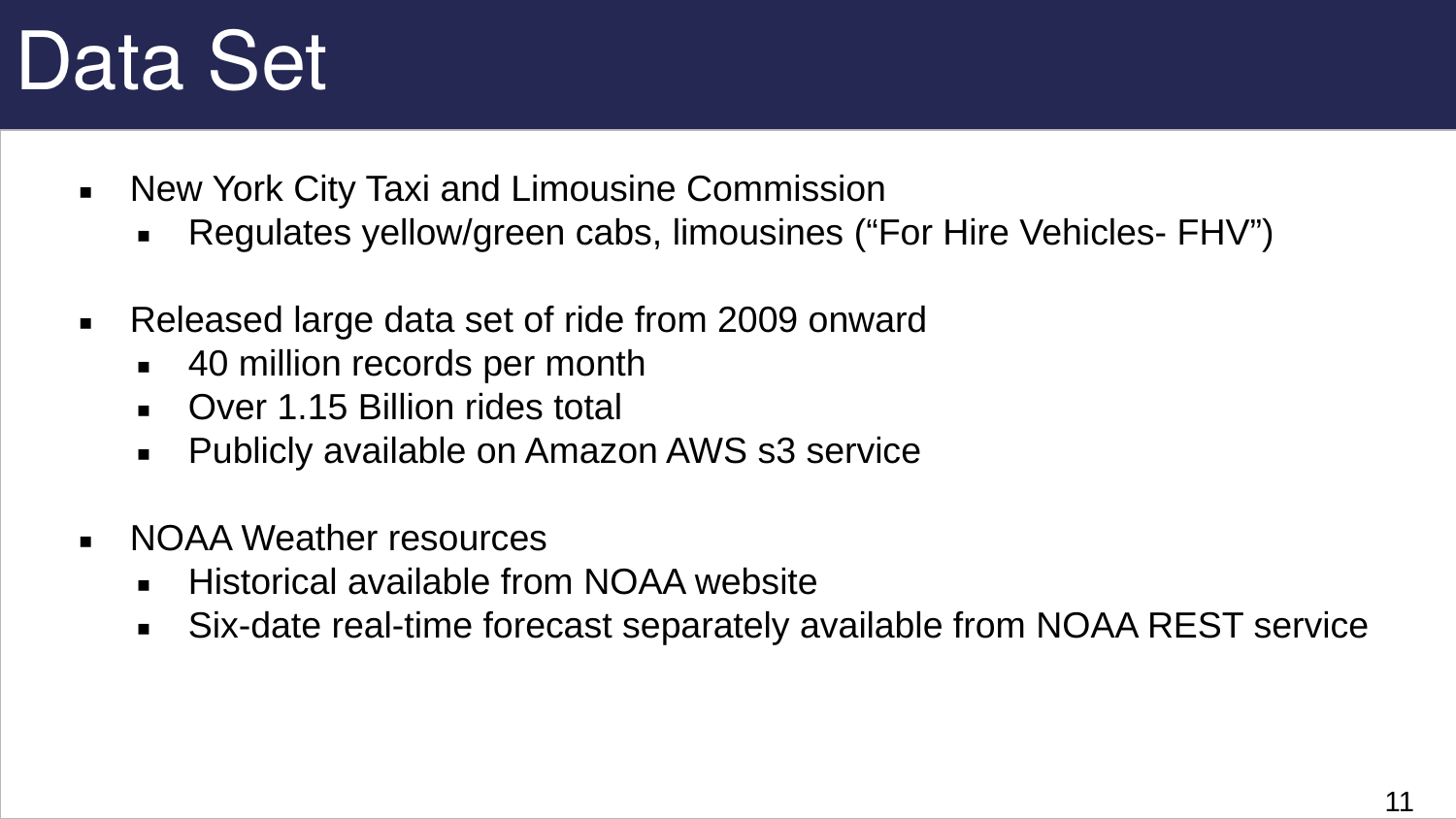

# Data Set

New York City Taxi and Limousine Commission
Regulates yellow/green cabs, limousines (“For Hire Vehicles- FHV”)

Released large data set of ride from 2009 onward
40 million records per month
Over 1.15 Billion rides total
Publicly available on Amazon AWS s3 service

NOAA Weather resources
Historical available from NOAA website
Six-date real-time forecast separately available from NOAA REST service

11